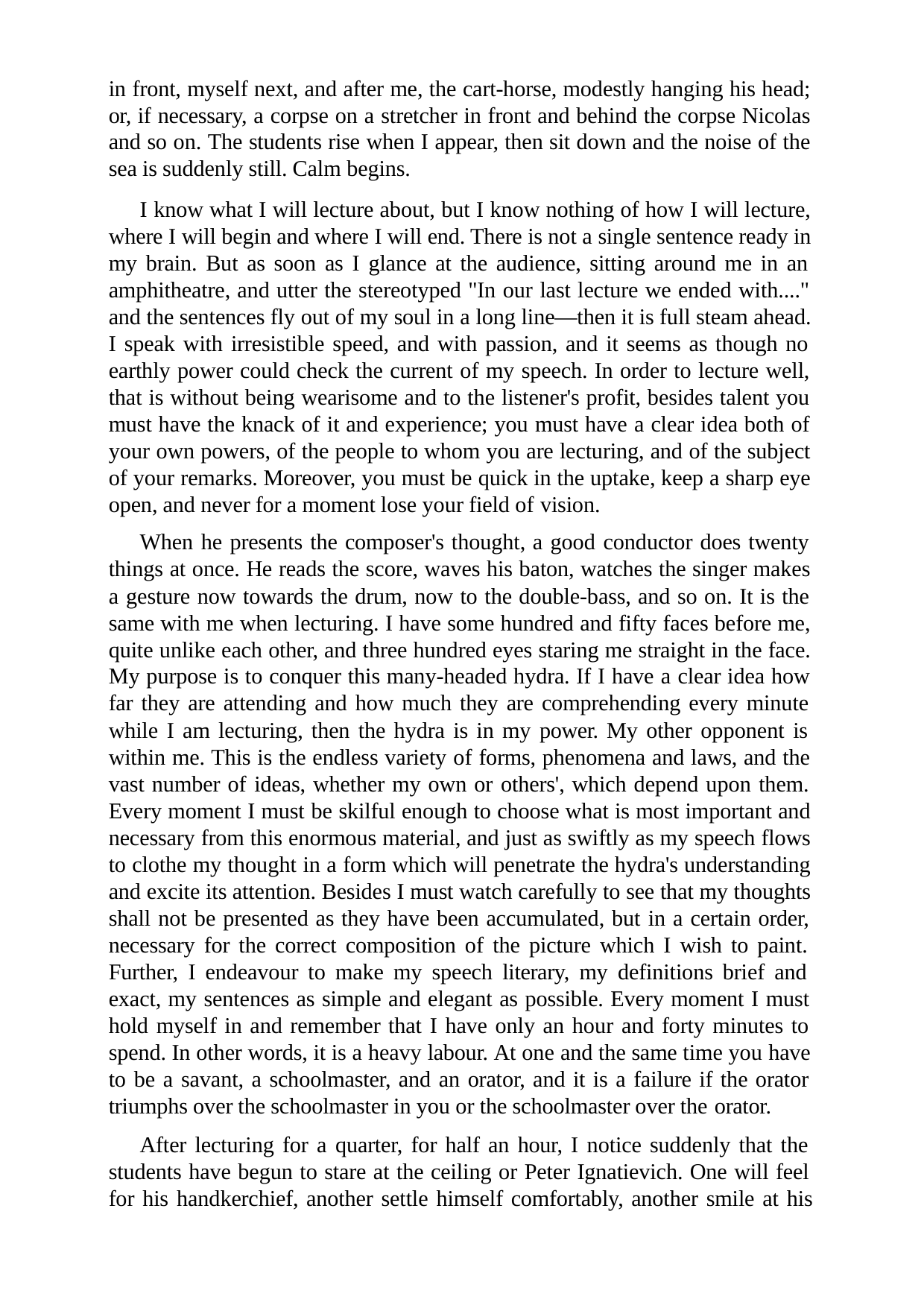

in front, myself next, and after me, the cart-horse, modestly hanging his head;  or, if necessary, a corpse on a stretcher in front and behind the corpse Nicolas  and so on. The students rise when I appear, then sit down and the noise of the  sea is suddenly still. Calm begins.
I know what I will lecture about, but I know nothing of how I will lecture,  where I will begin and where I will end. There is not a single sentence ready in  my brain. But as soon as I glance at the audience, sitting around me in an  amphitheatre, and utter the stereotyped "In our last lecture we ended with...."  and the sentences fly out of my soul in a long line—then it is full steam ahead.  I speak with irresistible speed, and with passion, and it seems as though no  earthly power could check the current of my speech. In order to lecture well,  that is without being wearisome and to the listener's profit, besides talent you  must have the knack of it and experience; you must have a clear idea both of  your own powers, of the people to whom you are lecturing, and of the subject  of your remarks. Moreover, you must be quick in the uptake, keep a sharp eye  open, and never for a moment lose your field of vision.
When he presents the composer's thought, a good conductor does twenty  things at once. He reads the score, waves his baton, watches the singer makes  a gesture now towards the drum, now to the double-bass, and so on. It is the  same with me when lecturing. I have some hundred and fifty faces before me,  quite unlike each other, and three hundred eyes staring me straight in the face.  My purpose is to conquer this many-headed hydra. If I have a clear idea how  far they are attending and how much they are comprehending every minute  while I am lecturing, then the hydra is in my power. My other opponent is  within me. This is the endless variety of forms, phenomena and laws, and the  vast number of ideas, whether my own or others', which depend upon them.  Every moment I must be skilful enough to choose what is most important and  necessary from this enormous material, and just as swiftly as my speech flows  to clothe my thought in a form which will penetrate the hydra's understanding  and excite its attention. Besides I must watch carefully to see that my thoughts  shall not be presented as they have been accumulated, but in a certain order,  necessary for the correct composition of the picture which I wish to paint.  Further, I endeavour to make my speech literary, my definitions brief and  exact, my sentences as simple and elegant as possible. Every moment I must  hold myself in and remember that I have only an hour and forty minutes to  spend. In other words, it is a heavy labour. At one and the same time you have  to be a savant, a schoolmaster, and an orator, and it is a failure if the orator  triumphs over the schoolmaster in you or the schoolmaster over the orator.
After lecturing for a quarter, for half an hour, I notice suddenly that the  students have begun to stare at the ceiling or Peter Ignatievich. One will feel  for his handkerchief, another settle himself comfortably, another smile at his